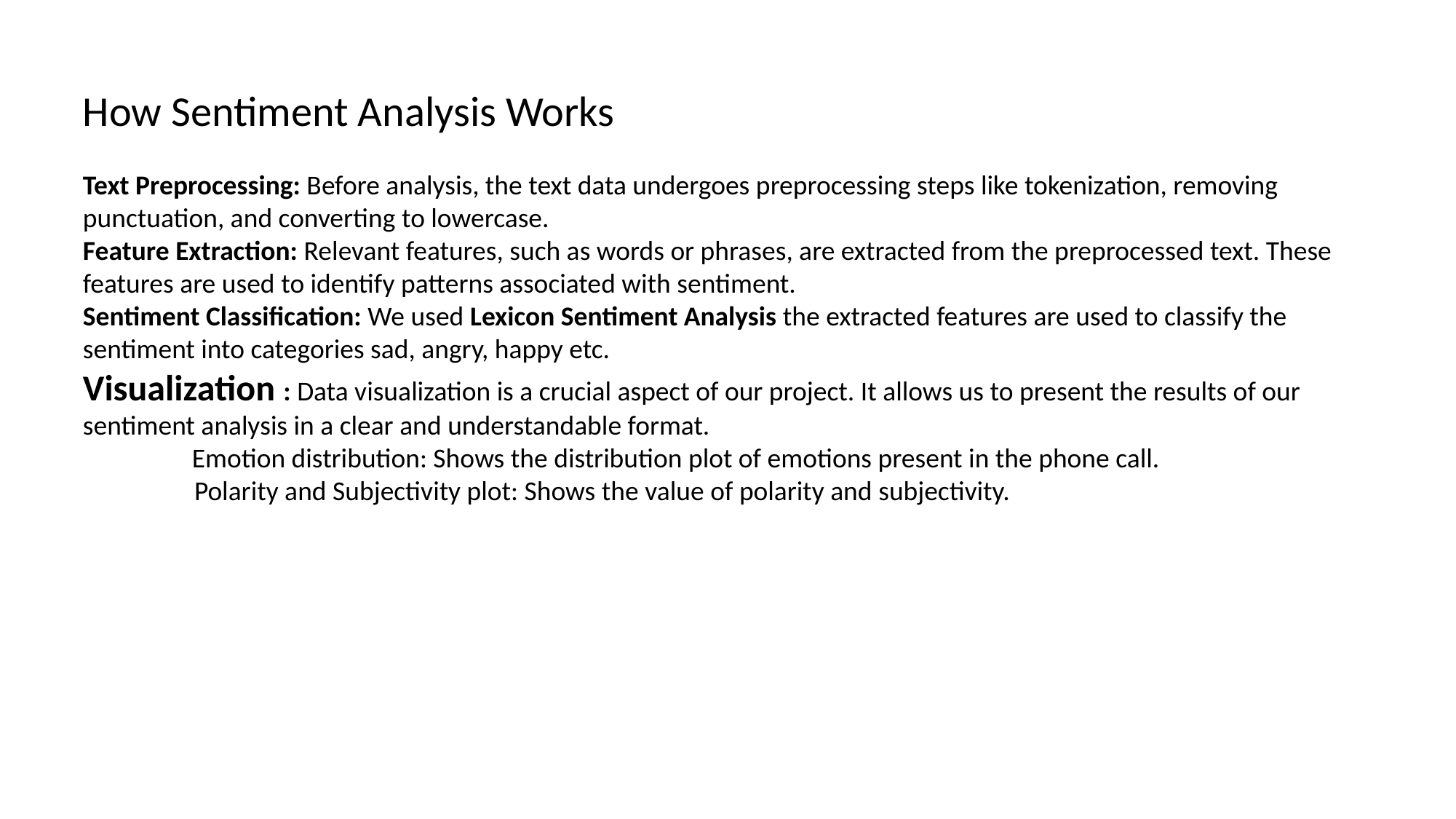

How Sentiment Analysis Works

Text Preprocessing: Before analysis, the text data undergoes preprocessing steps like tokenization, removing punctuation, and converting to lowercase.
Feature Extraction: Relevant features, such as words or phrases, are extracted from the preprocessed text. These features are used to identify patterns associated with sentiment.
Sentiment Classification: We used Lexicon Sentiment Analysis the extracted features are used to classify the sentiment into categories sad, angry, happy etc.
Visualization : Data visualization is a crucial aspect of our project. It allows us to present the results of our sentiment analysis in a clear and understandable format.
	Emotion distribution: Shows the distribution plot of emotions present in the phone call.
                  Polarity and Subjectivity plot: Shows the value of polarity and subjectivity.